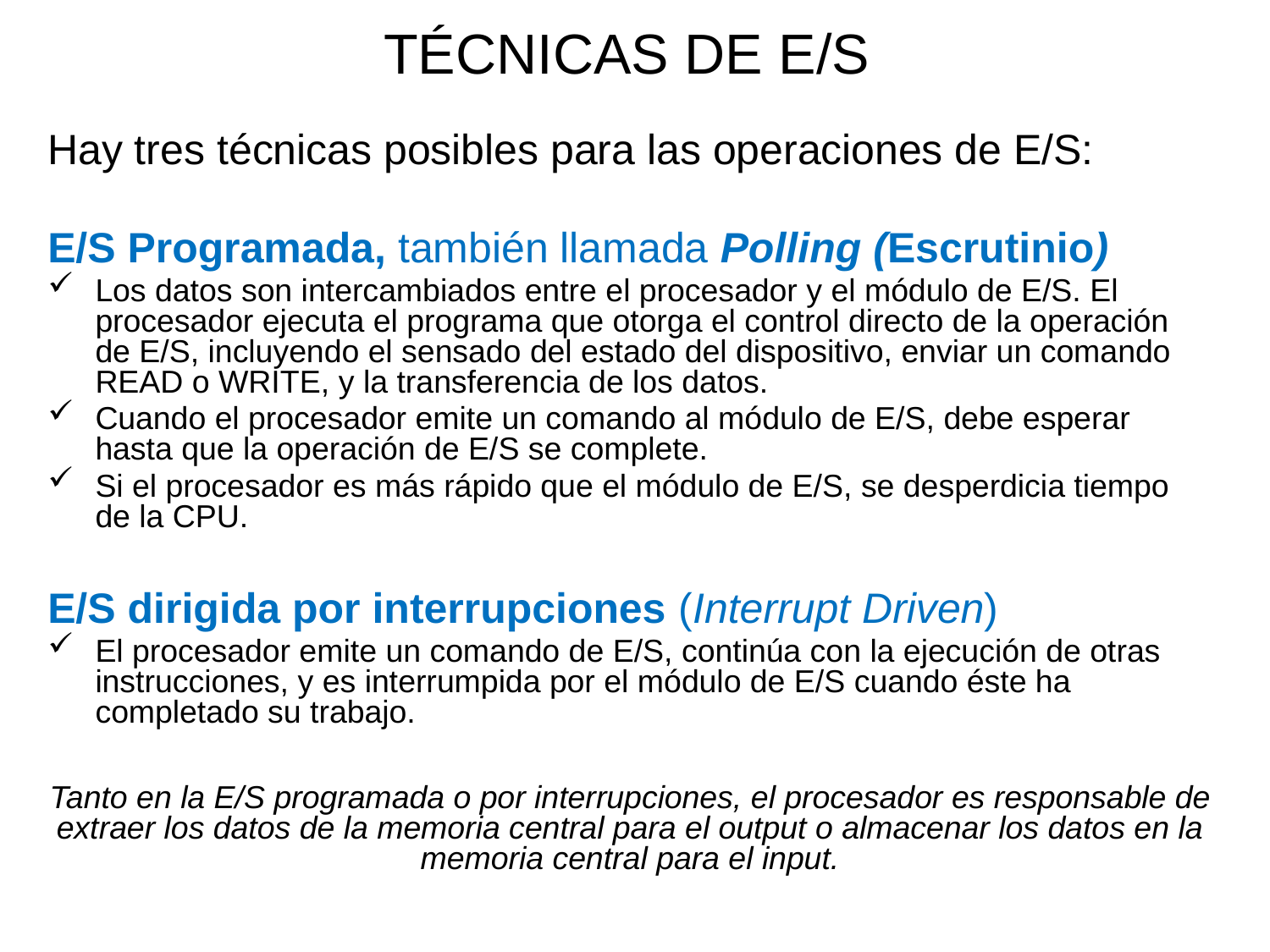

# TÉCNICAS DE E/S
Hay tres técnicas posibles para las operaciones de E/S:

E/S Programada, también llamada Polling (Escrutinio)
Los datos son intercambiados entre el procesador y el módulo de E/S. El procesador ejecuta el programa que otorga el control directo de la operación de E/S, incluyendo el sensado del estado del dispositivo, enviar un comando READ o WRITE, y la transferencia de los datos.
Cuando el procesador emite un comando al módulo de E/S, debe esperar hasta que la operación de E/S se complete.
Si el procesador es más rápido que el módulo de E/S, se desperdicia tiempo de la CPU.

E/S dirigida por interrupciones (Interrupt Driven)
El procesador emite un comando de E/S, continúa con la ejecución de otras instrucciones, y es interrumpida por el módulo de E/S cuando éste ha completado su trabajo.

Tanto en la E/S programada o por interrupciones, el procesador es responsable de extraer los datos de la memoria central para el output o almacenar los datos en la memoria central para el input.